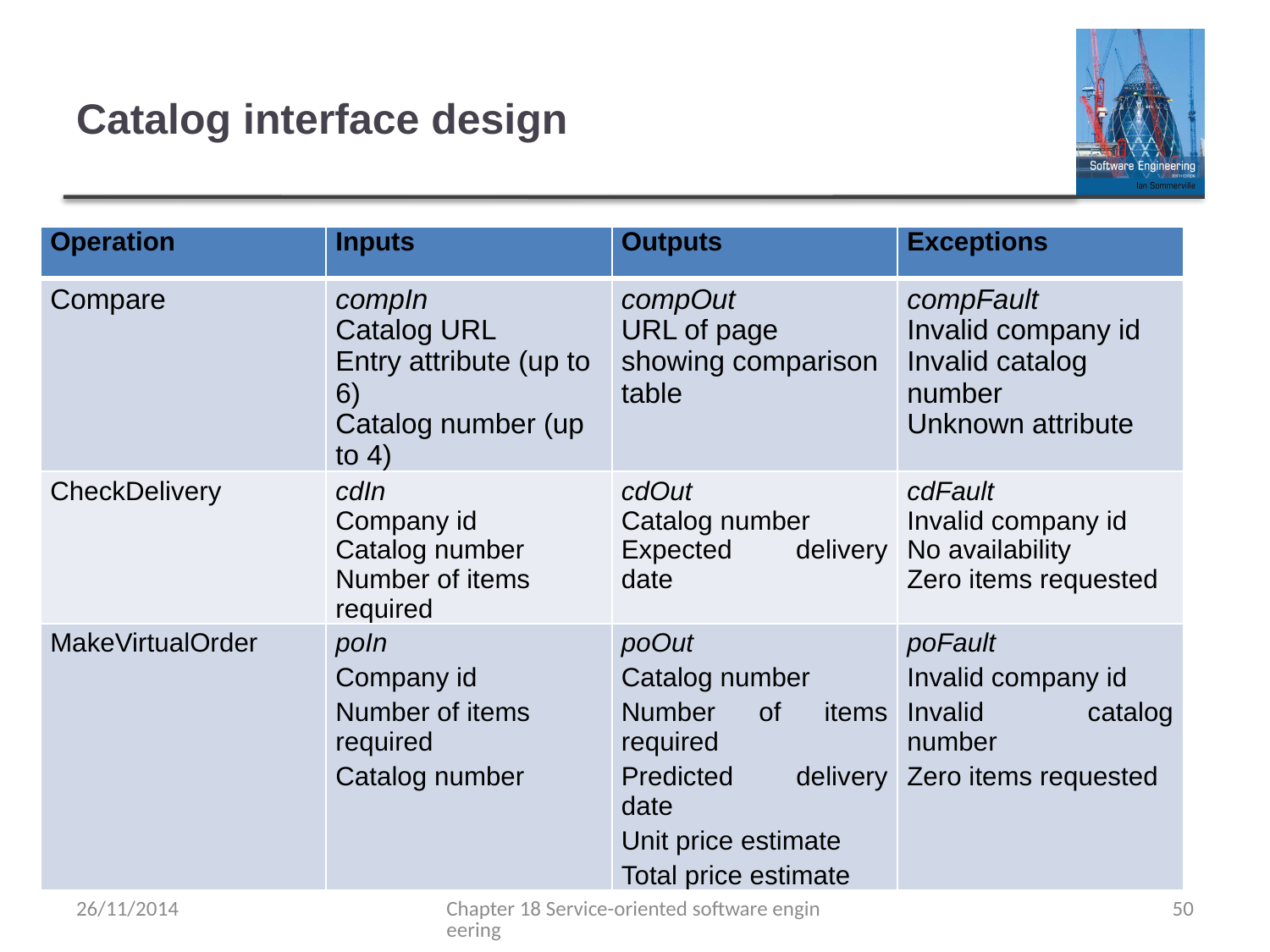

# Catalog interface design
| Operation | Inputs | Outputs | Exceptions |
| --- | --- | --- | --- |
| Compare | compIn Catalog URL Entry attribute (up to 6) Catalog number (up to 4) | compOut URL of page showing comparison table | compFault Invalid company id Invalid catalog number Unknown attribute |
| CheckDelivery | cdIn Company id Catalog number Number of items required | cdOut Catalog number Expected delivery date | cdFault Invalid company id No availability Zero items requested |
| MakeVirtualOrder | poIn Company id Number of items required Catalog number | poOut Catalog number Number of items required Predicted delivery date Unit price estimate Total price estimate | poFault Invalid company id Invalid catalog number Zero items requested |
26/11/2014
Chapter 18 Service-oriented software engineering
50